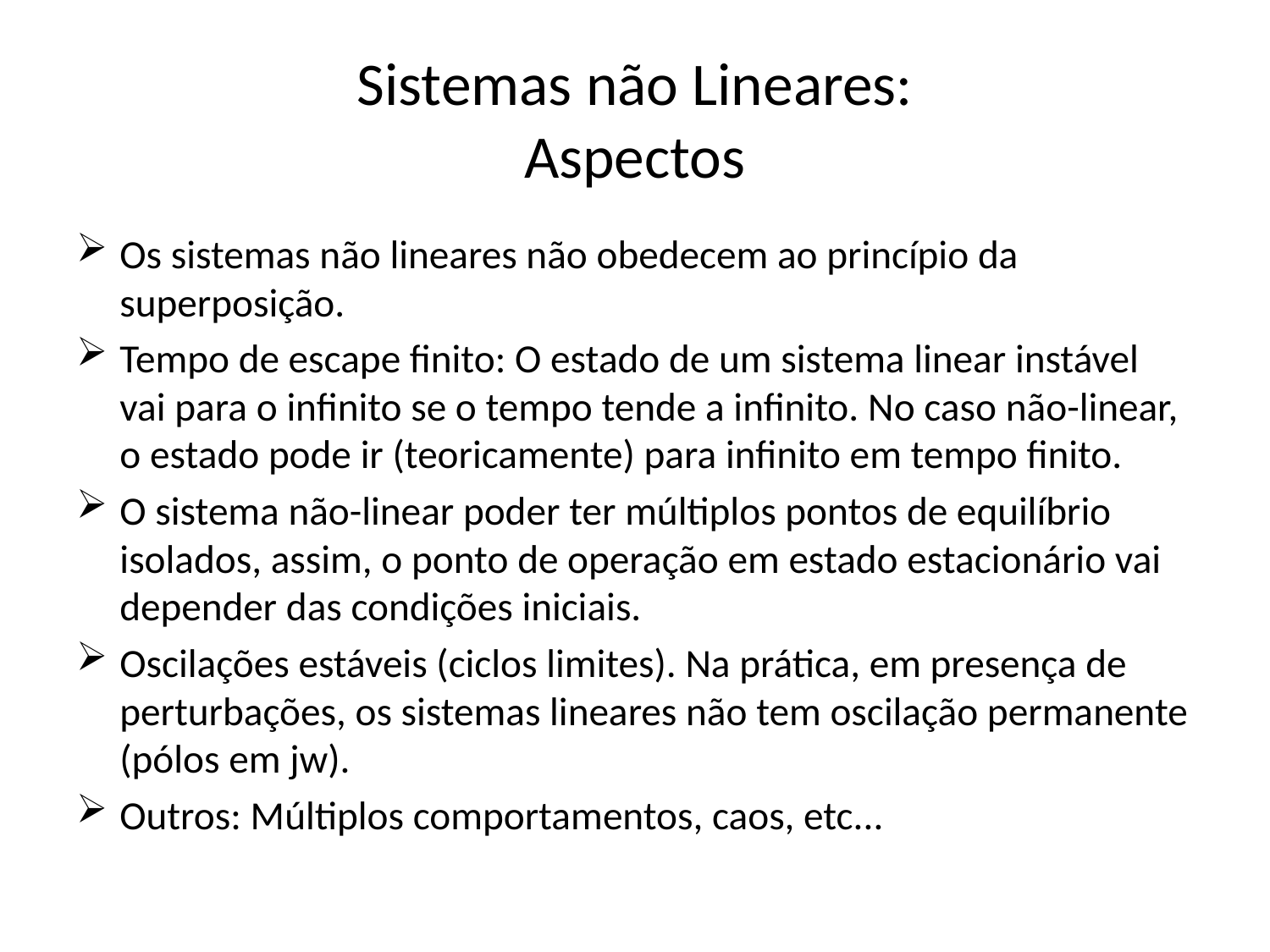

# Sistemas não Lineares: Aspectos
Os sistemas não lineares não obedecem ao princípio da superposição.
Tempo de escape finito: O estado de um sistema linear instável vai para o infinito se o tempo tende a infinito. No caso não-linear, o estado pode ir (teoricamente) para infinito em tempo finito.
O sistema não-linear poder ter múltiplos pontos de equilíbrio isolados, assim, o ponto de operação em estado estacionário vai depender das condições iniciais.
Oscilações estáveis (ciclos limites). Na prática, em presença de perturbações, os sistemas lineares não tem oscilação permanente (pólos em jw).
Outros: Múltiplos comportamentos, caos, etc...